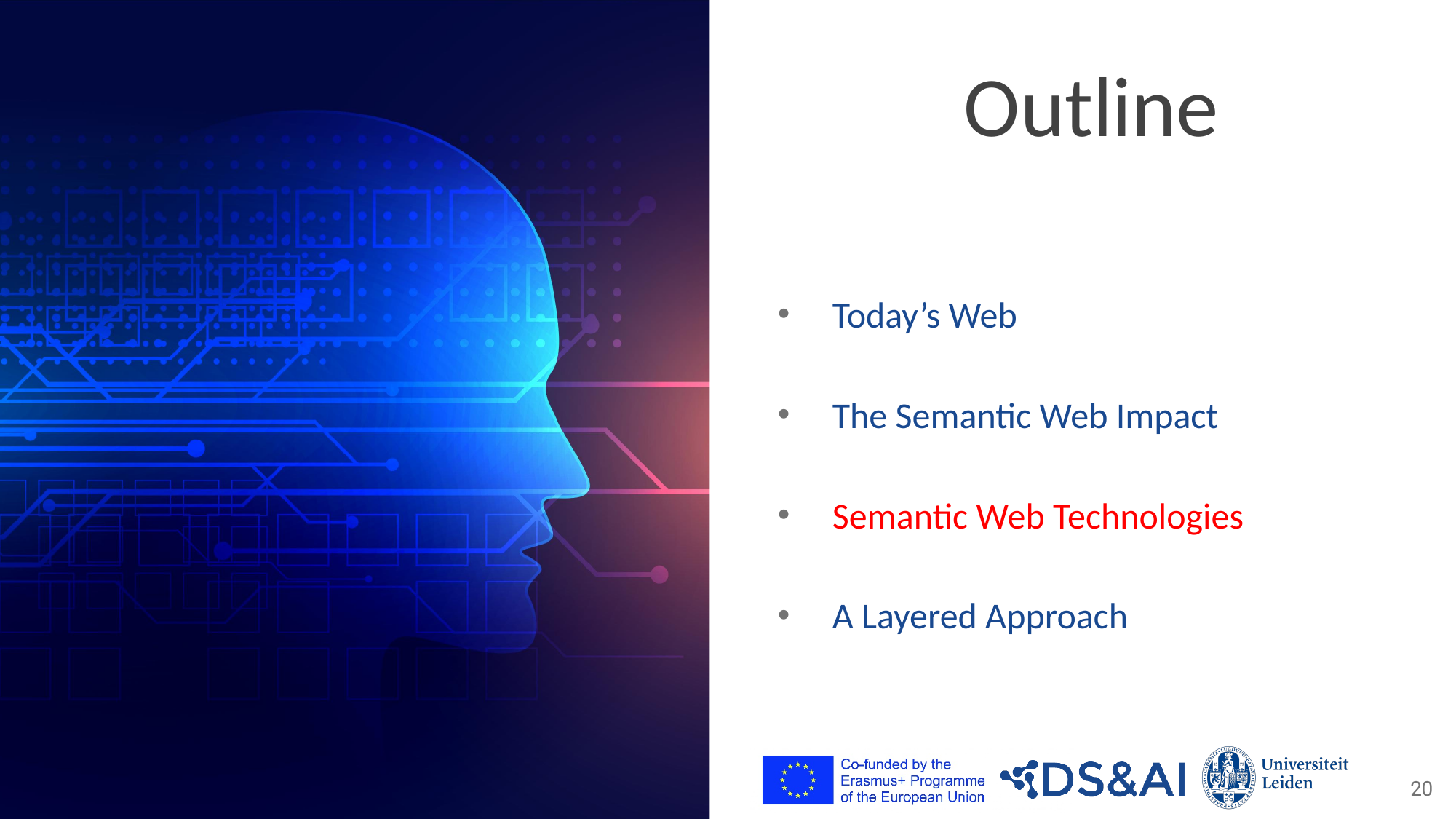

# Outline
Today’s Web

The Semantic Web Impact

Semantic Web Technologies

A Layered Approach
20